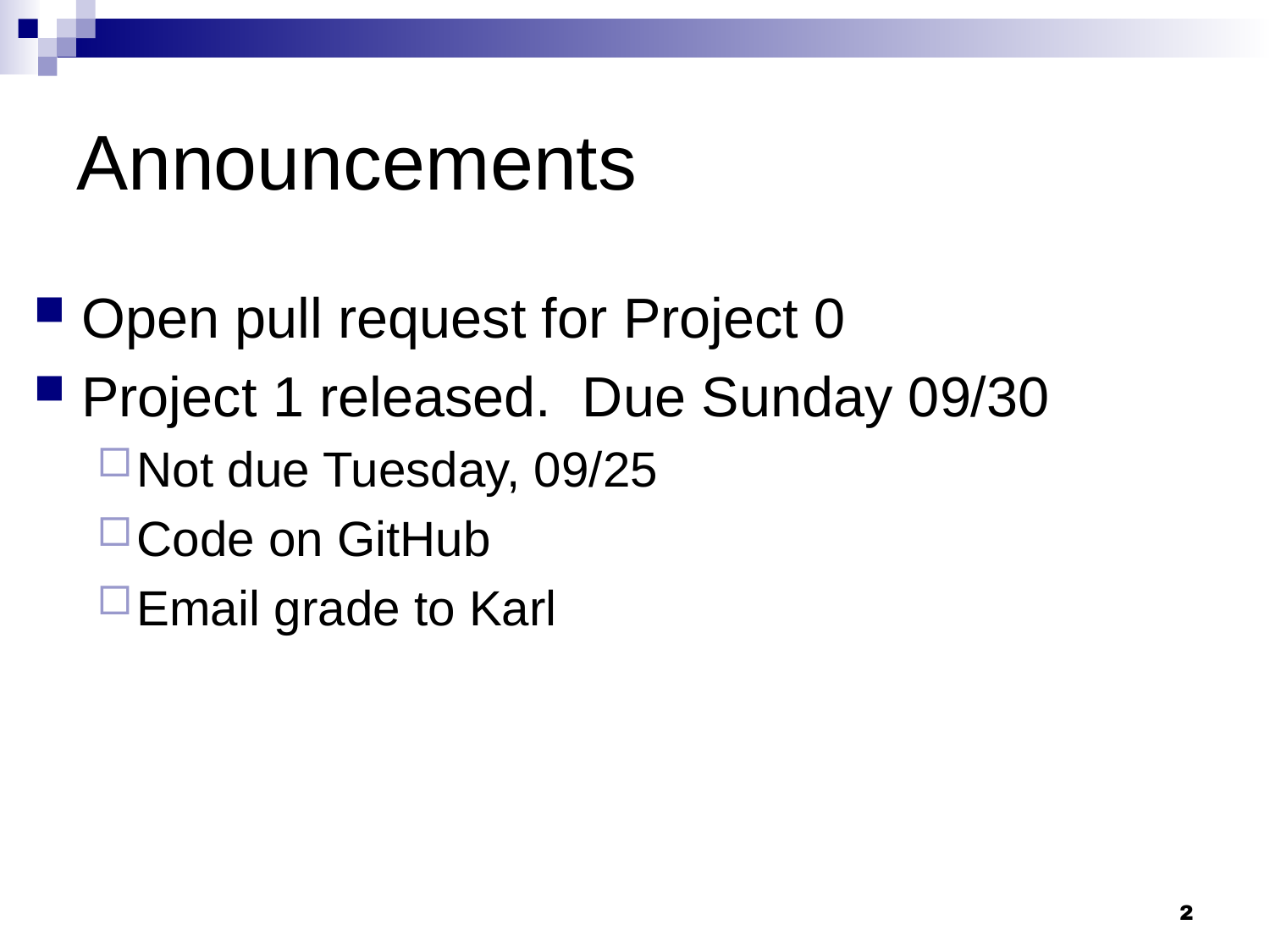

# Announcements
Open pull request for Project 0
Project 1 released.  Due Sunday 09/30
Not due Tuesday, 09/25
Code on GitHub
Email grade to Karl

2